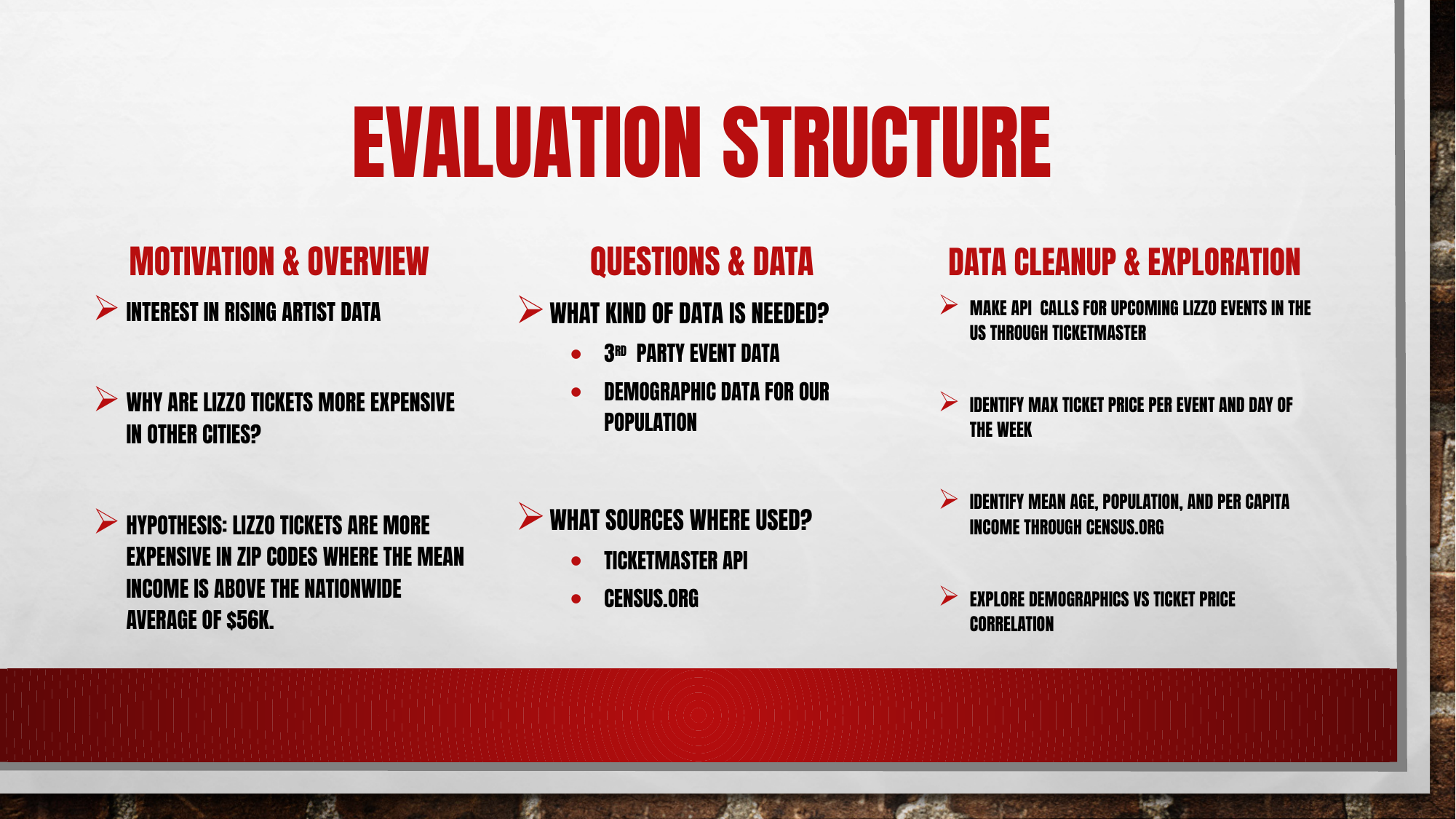

# Evaluation structure
Motivation & overview
Questions & Data

Data CleanUp & Exploration
Interest in rising artist data

Why are Lizzo Tickets more expensive in other cities?

Hypothesis: Lizzo tickets are more expensive in zip codes where the mean income is above the nationwide average of $56K.
What kind of data is needed?
3rd  Party Event data
Demographic data for our population

What sources where used?
Ticketmaster api
Census.org

Make API  calls for upcoming lizzo events in the us through ticketmaster

Identify max ticket price per event and day of the week

Identify MEAN age, population, and per capita income through census.org

Explore demographics vs ticket price correlation